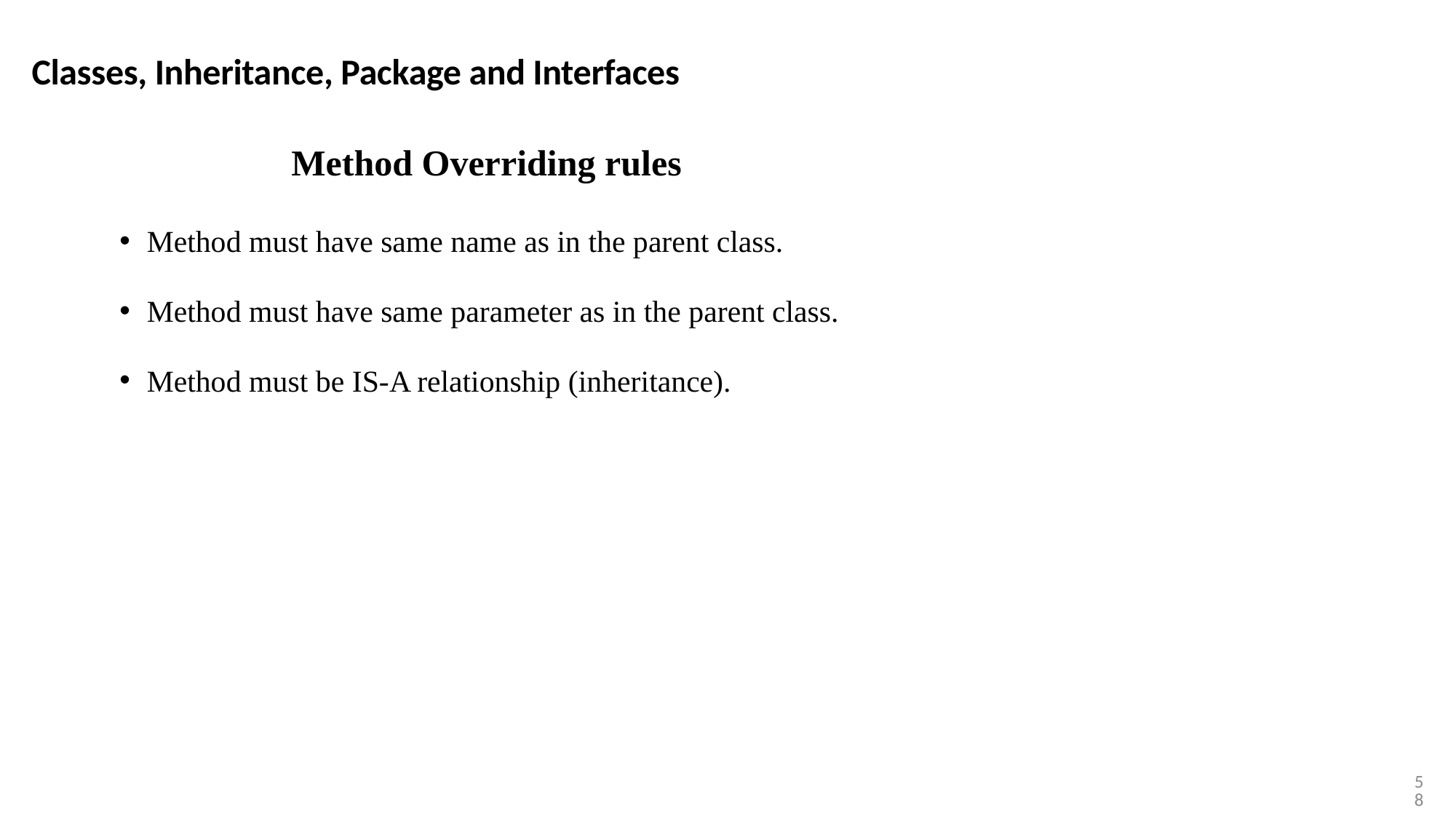

Classes, Inheritance, Package and Interfaces
Method Overriding rules
Method must have same name as in the parent class.
Method must have same parameter as in the parent class.
Method must be IS-A relationship (inheritance).
58